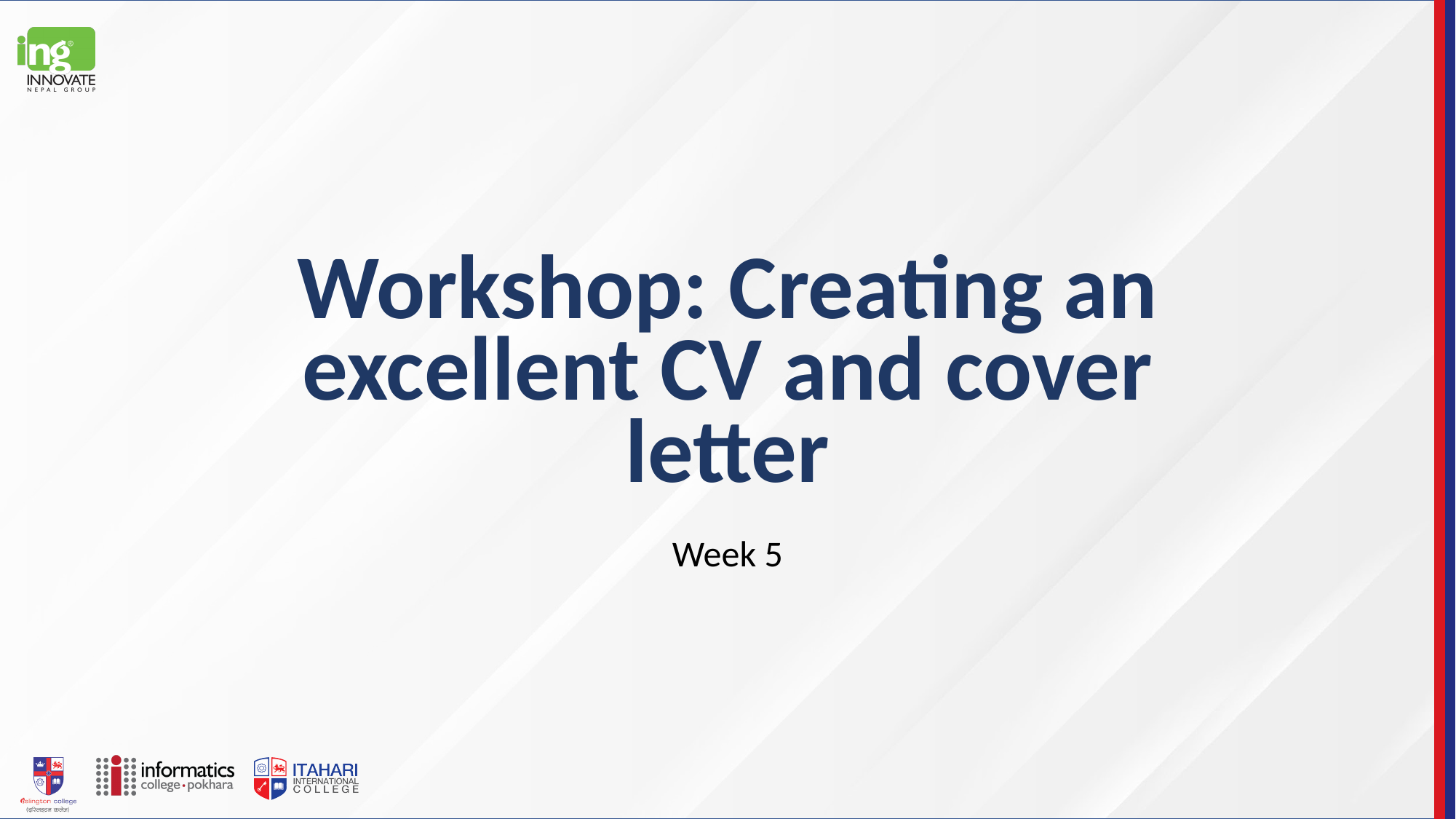

# Workshop: Creating an excellent CV and cover letter
Week 5